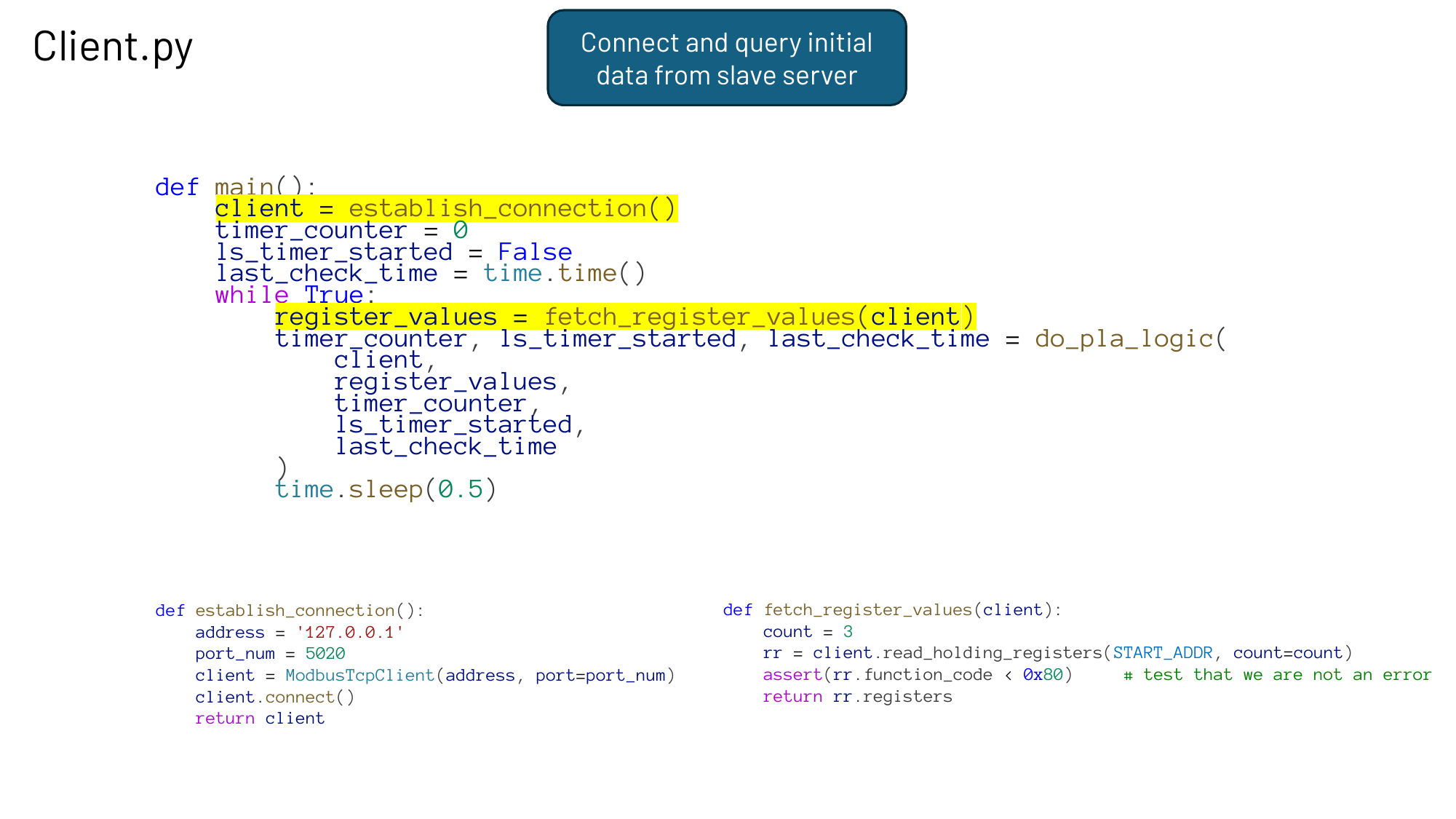

Connect and query initial data from slave server
Client.py
def main():
    client = establish_connection()
    timer_counter = 0
    ls_timer_started = False
    last_check_time = time.time()
    while True:
        register_values = fetch_register_values(client)
        timer_counter, ls_timer_started, last_check_time = do_pla_logic(
            client,
            register_values,
            timer_counter,
            ls_timer_started,
            last_check_time
        )
        time.sleep(0.5)
def fetch_register_values(client):
    count = 3
    rr = client.read_holding_registers(START_ADDR, count=count)
    assert(rr.function_code < 0x80)     # test that we are not an error
    return rr.registers
def establish_connection():
    address = '127.0.0.1'
    port_num = 5020
    client = ModbusTcpClient(address, port=port_num)
    client.connect()
    return client
Carry out PLA logic on data
Query data from slave server
[False]
Condition
[True]
Send command to server to change register value